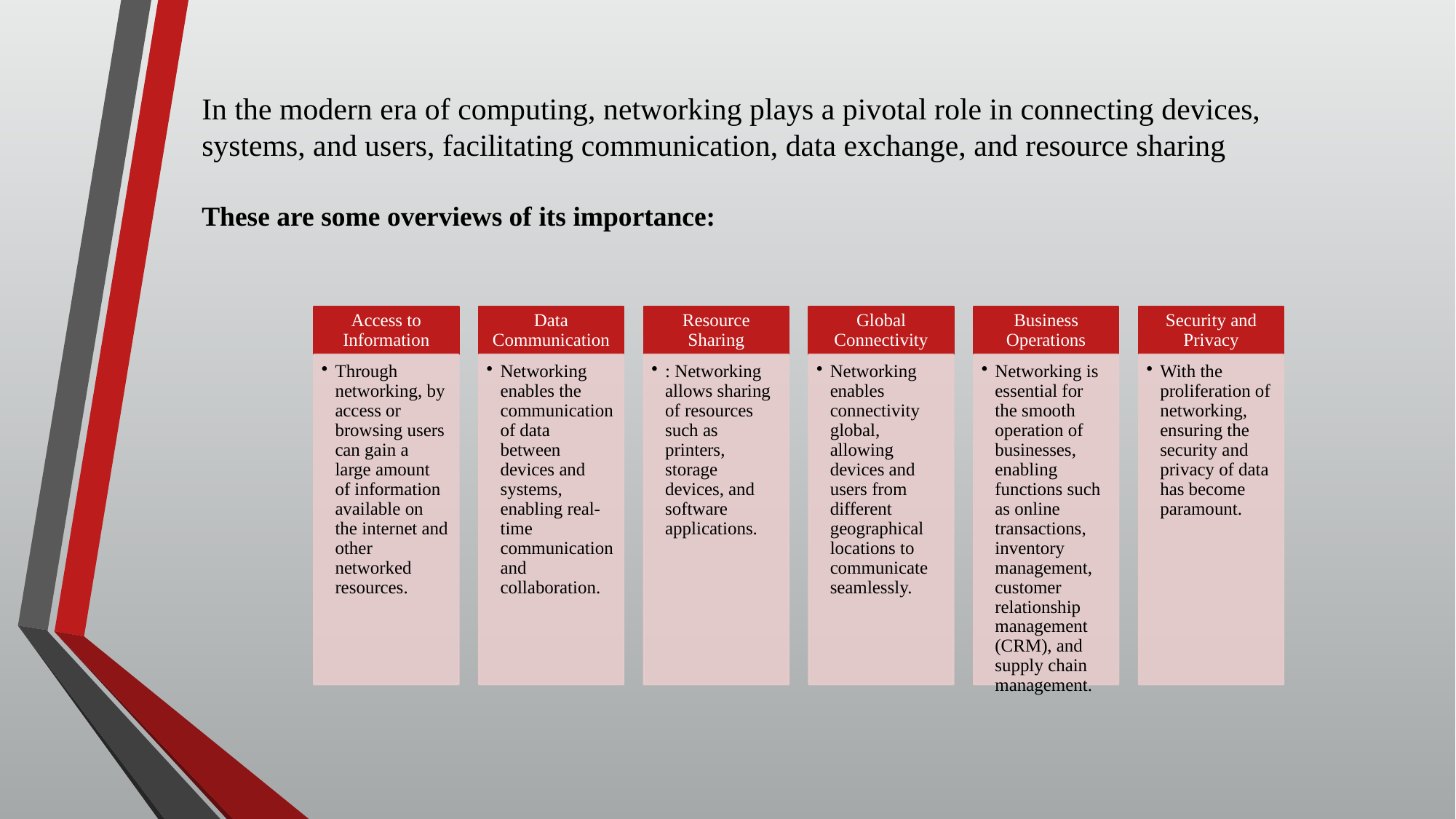

In the modern era of computing, networking plays a pivotal role in connecting devices, systems, and users, facilitating communication, data exchange, and resource sharing

These are some overviews of its importance:
Access to Information
Through networking, by access or browsing users can gain a large amount of information available on the internet and other networked resources.
Data Communication
Networking enables the communication of data between devices and systems, enabling real-time communication and collaboration.
Resource Sharing
: Networking allows sharing of resources such as printers, storage devices, and software applications.
Global Connectivity
Networking enables connectivity global, allowing devices and users from different geographical locations to communicate seamlessly.
Business Operations
Networking is essential for the smooth operation of businesses, enabling functions such as online transactions, inventory management, customer relationship management (CRM), and supply chain management.
Security and Privacy
With the proliferation of networking, ensuring the security and privacy of data has become paramount.